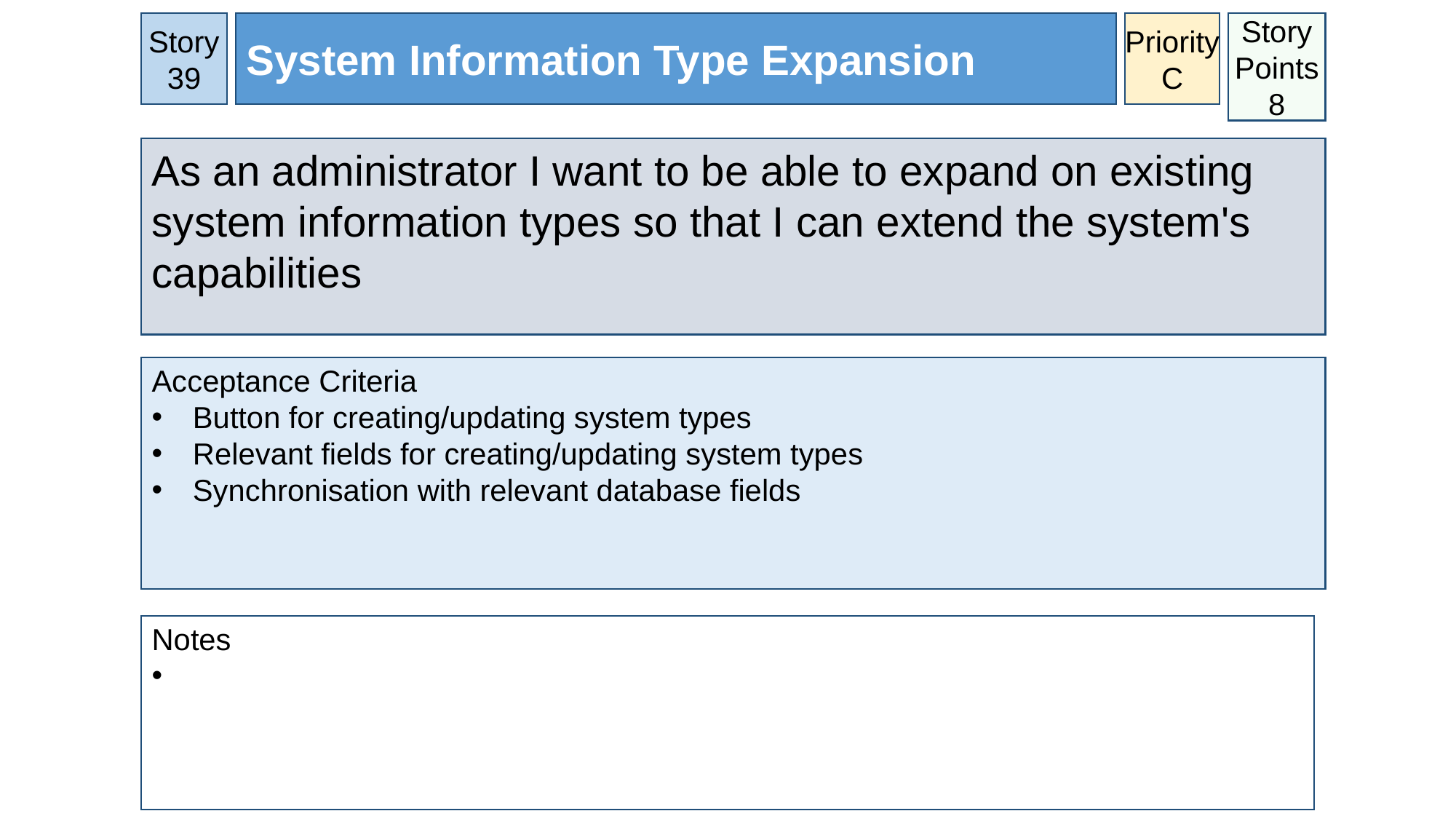

Priority
C
Story 39
System Information Type Expansion
Story Points
8
As an administrator I want to be able to expand on existing system information types so that I can extend the system's capabilities
Acceptance Criteria
Button for creating/updating system types
Relevant fields for creating/updating system types
Synchronisation with relevant database fields
Notes